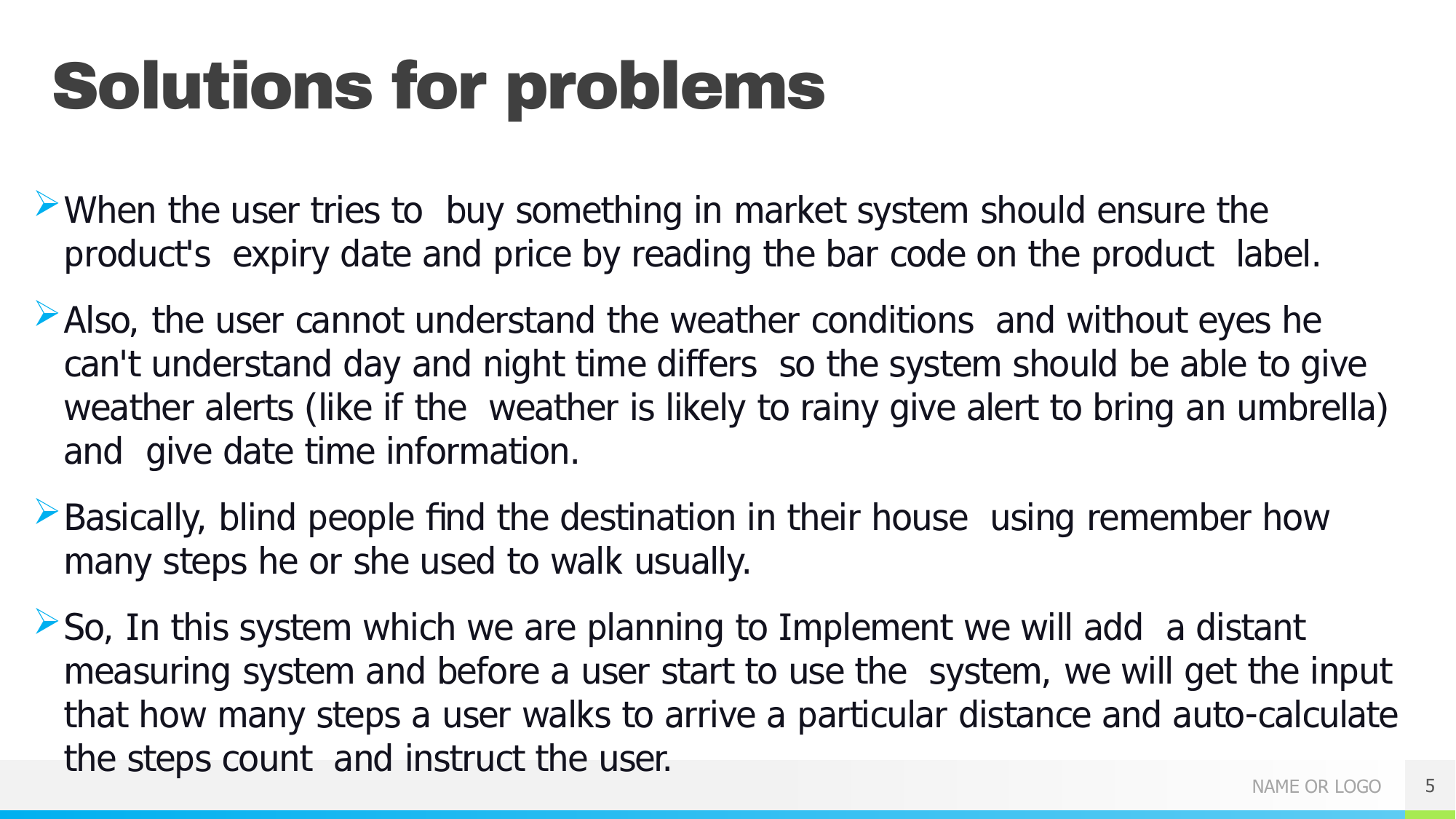

# Solutions for problems
When the user tries to  buy something in market system should ensure the product's  expiry date and price by reading the bar code on the product  label.
Also, the user cannot understand the weather conditions  and without eyes he can't understand day and night time differs  so the system should be able to give weather alerts (like if the  weather is likely to rainy give alert to bring an umbrella) and  give date time information.
Basically, blind people find the destination in their house  using remember how many steps he or she used to walk usually.
So, In this system which we are planning to Implement we will add  a distant measuring system and before a user start to use the  system, we will get the input that how many steps a user walks to arrive a particular distance and auto-calculate the steps count  and instruct the user.
5